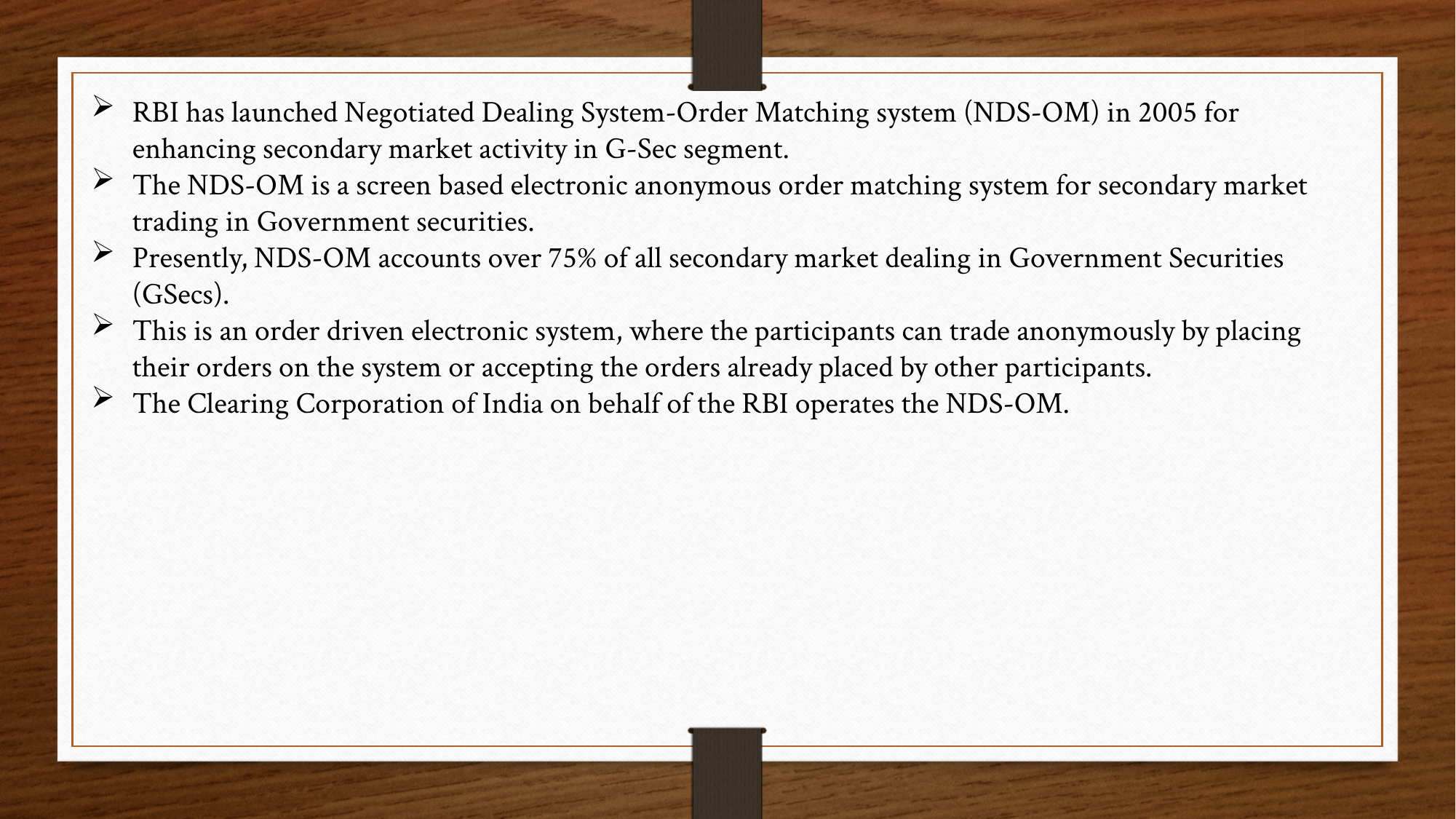

RBI has launched Negotiated Dealing System-Order Matching system (NDS-OM) in 2005 for enhancing secondary market activity in G-Sec segment.
The NDS-OM is a screen based electronic anonymous order matching system for secondary market trading in Government securities.
Presently, NDS-OM accounts over 75% of all secondary market dealing in Government Securities (GSecs).
This is an order driven electronic system, where the participants can trade anonymously by placing their orders on the system or accepting the orders already placed by other participants.
The Clearing Corporation of India on behalf of the RBI operates the NDS-OM.